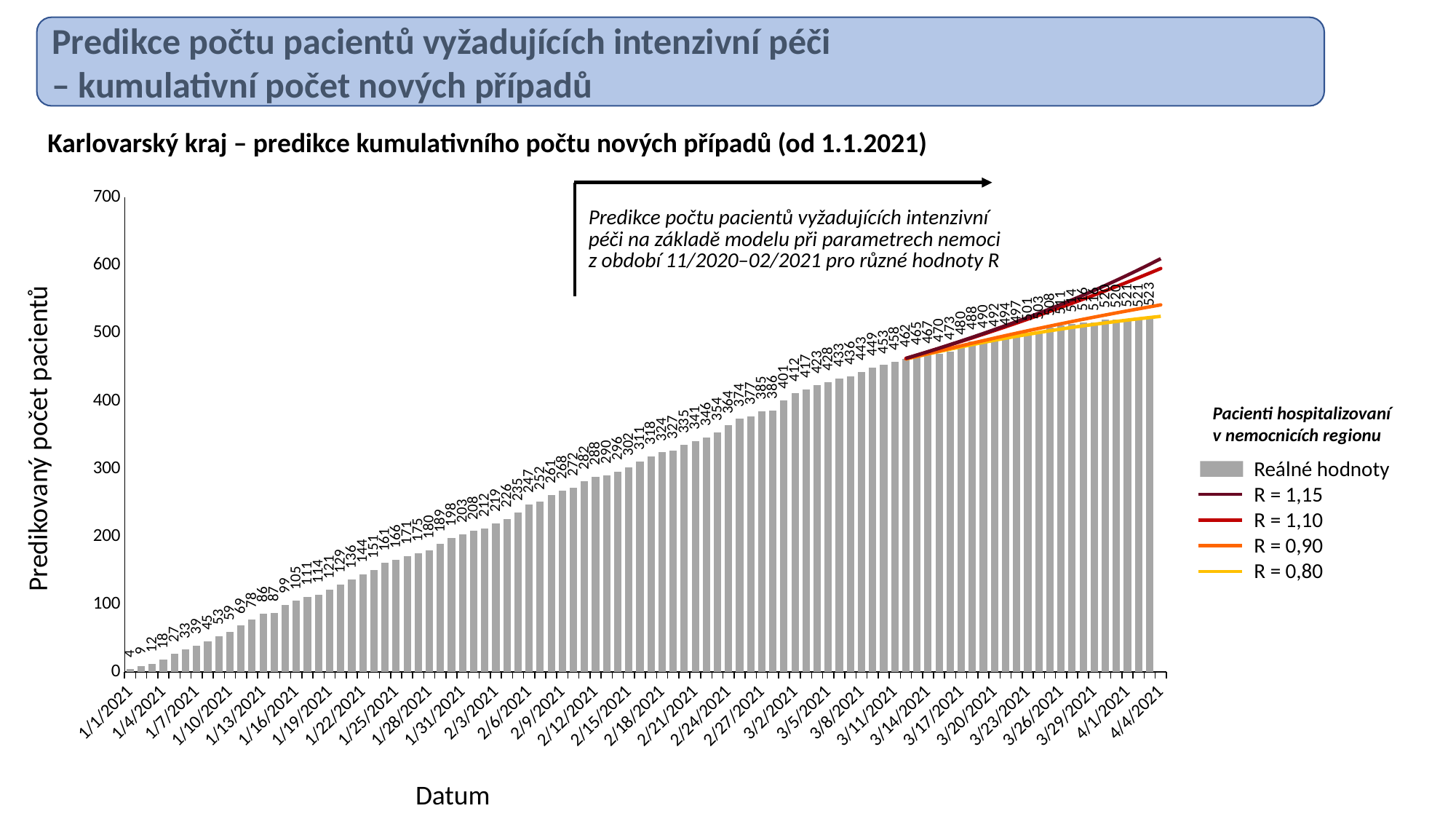

Predikce počtu pacientů vyžadujících intenzivní péči
– kumulativní počet nových případů
Karlovarský kraj – predikce kumulativního počtu nových případů (od 1.1.2021)

### Chart

| Category |  |  |  |  |  |
|---|---|---|---|---|---|
| 44197 | 4.0 | None | None | None | None |
| 44198 | 9.0 | None | None | None | None |
| 44199 | 12.0 | None | None | None | None |
| 44200 | 18.0 | None | None | None | None |
| 44201 | 27.0 | None | None | None | None |
| 44202 | 33.0 | None | None | None | None |
| 44203 | 39.0 | None | None | None | None |
| 44204 | 45.0 | None | None | None | None |
| 44205 | 53.0 | None | None | None | None |
| 44206 | 59.0 | None | None | None | None |
| 44207 | 69.0 | None | None | None | None |
| 44208 | 78.0 | None | None | None | None |
| 44209 | 86.0 | None | None | None | None |
| 44210 | 87.0 | None | None | None | None |
| 44211 | 99.0 | None | None | None | None |
| 44212 | 105.0 | None | None | None | None |
| 44213 | 111.0 | None | None | None | None |
| 44214 | 114.0 | None | None | None | None |
| 44215 | 121.0 | None | None | None | None |
| 44216 | 129.0 | None | None | None | None |
| 44217 | 136.0 | None | None | None | None |
| 44218 | 144.0 | None | None | None | None |
| 44219 | 151.0 | None | None | None | None |
| 44220 | 161.0 | None | None | None | None |
| 44221 | 166.0 | None | None | None | None |
| 44222 | 171.0 | None | None | None | None |
| 44223 | 175.0 | None | None | None | None |
| 44224 | 180.0 | None | None | None | None |
| 44225 | 189.0 | None | None | None | None |
| 44226 | 198.0 | None | None | None | None |
| 44227 | 203.0 | None | None | None | None |
| 44228 | 208.0 | None | None | None | None |
| 44229 | 212.0 | None | None | None | None |
| 44230 | 219.0 | None | None | None | None |
| 44231 | 226.0 | None | None | None | None |
| 44232 | 235.0 | None | None | None | None |
| 44233 | 247.0 | None | None | None | None |
| 44234 | 252.0 | None | None | None | None |
| 44235 | 261.0 | None | None | None | None |
| 44236 | 268.0 | None | None | None | None |
| 44237 | 272.0 | None | None | None | None |
| 44238 | 282.0 | None | None | None | None |
| 44239 | 288.0 | None | None | None | None |
| 44240 | 290.0 | None | None | None | None |
| 44241 | 296.0 | None | None | None | None |
| 44242 | 302.0 | None | None | None | None |
| 44243 | 311.0 | None | None | None | None |
| 44244 | 318.0 | None | None | None | None |
| 44245 | 324.0 | None | None | None | None |
| 44246 | 327.0 | None | None | None | None |
| 44247 | 335.0 | None | None | None | None |
| 44248 | 341.0 | None | None | None | None |
| 44249 | 346.0 | None | None | None | None |
| 44250 | 354.0 | None | None | None | None |
| 44251 | 364.0 | None | None | None | None |
| 44252 | 374.0 | None | None | None | None |
| 44253 | 377.0 | None | None | None | None |
| 44254 | 385.0 | None | None | None | None |
| 44255 | 386.0 | None | None | None | None |
| 44256 | 401.0 | None | None | None | None |
| 44257 | 412.0 | None | None | None | None |
| 44258 | 417.0 | None | None | None | None |
| 44259 | 423.0 | None | None | None | None |
| 44260 | 428.0 | None | None | None | None |
| 44261 | 433.0 | None | None | None | None |
| 44262 | 436.0 | None | None | None | None |
| 44263 | 443.0 | None | None | None | None |
| 44264 | 449.0 | None | None | None | None |
| 44265 | 453.0 | None | None | None | None |
| 44266 | 458.0 | None | None | None | None |
| 44267 | 462.0 | 461.84528584553067 | 461.9642915020269 | 462.7777462575189 | 462.81985070328085 |
| 44268 | 465.0 | 465.61576750997676 | 465.9139535548787 | 467.63825866897304 | 467.7463794335034 |
| 44269 | 467.0 | 469.3078529859612 | 469.83989680714427 | 472.5761808977222 | 472.7751337911793 |
| 44270 | 470.0 | 472.91519641306206 | 473.74180761411026 | 477.5948707017687 | 477.91349913635764 |
| 44271 | 473.0 | 476.42801493424827 | 477.61341610011374 | 482.69910327693435 | 483.16962056983033 |
| 44272 | 480.0 | 479.846173692614 | 481.4500668007455 | 487.8826164679707 | 488.53570433127084 |
| 44273 | 488.0 | 483.17622662242945 | 485.25712817991376 | 493.1517723893869 | 494.01890916230826 |
| 44274 | 490.0 | 486.4158647482866 | 489.03079426009066 | 498.5041296600525 | 499.61875795887187 |
| 44275 | 492.0 | 489.5525900536897 | 492.75941803778 | 503.93834317018917 | 505.3384486002493 |
| 44276 | 494.0 | 492.5753015564672 | 496.42961272302273 | 509.45042445188716 | 511.17588748167236 |
| 44277 | 497.0 | 495.48451255431286 | 500.0387270085078 | 515.0403395374101 | 517.1318994568132 |
| 44278 | 501.0 | 498.28449140582086 | 503.5868152843766 | 520.7047576129777 | 523.2033836715833 |
| 44279 | 503.0 | 500.98399454401317 | 507.07748174299553 | 526.4407969560459 | 529.425199168374 |
| 44280 | 508.0 | 503.58589137980636 | 510.5106767109287 | 532.2509057284528 | 535.8151948118508 |
| 44281 | 511.0 | 506.0938723992979 | 513.8878480460106 | 538.1386458378328 | 542.3824902706376 |
| 44282 | 514.0 | 508.50956925998656 | 517.2079855718949 | 544.1041333840224 | 549.1299121593484 |
| 44283 | 516.0 | 510.83469808544 | 520.4706550005855 | 550.1462953253358 | 556.0592717907022 |
| 44284 | 516.0 | 513.07166353402 | 523.6755644340416 | 556.2736565941925 | 563.1709924736214 |
| 44285 | 520.0 | 515.2253487372881 | 526.8252118217645 | 562.5134281917838 | 570.4710133669579 |
| 44286 | 520.0 | 517.2988595911137 | 529.9204373789348 | 568.8681587721876 | 577.965369476749 |
| 44287 | 521.0 | 519.2939755063869 | 532.9608229516679 | 575.3390626251722 | 585.6585541237641 |
| 44288 | 521.0 | 521.2129584666513 | 535.9465221898685 | 581.9272613291038 | 593.5548079553797 |
| 44289 | 523.0 | 523.0590711457482 | 538.8790185559565 | 588.634604239144 | 601.6589019188929 |
| 44290 | 0.0 | 524.8353525167097 | 541.7590288743971 | 595.461900733157 | 609.9743684996364 |
|  | None | None | None | None | None |
|  | None | None | None | None | None |
|  | None | None | None | None | None |
|  | None | None | None | None | None |
|  | None | None | None | None | None |
|  | None | None | None | None | None |
|  | None | None | None | None | None |
|  | None | None | None | None | None |
|  | None | None | None | None | None |
|  | None | None | None | None | None |
|  | None | None | None | None | None |
|  | None | None | None | None | None |
|  | None | None | None | None | None |
|  | None | None | None | None | None |
|  | None | None | None | None | None |
|  | None | None | None | None | None |
|  | None | None | None | None | None |
|  | None | None | None | None | None |
|  | None | None | None | None | None |
|  | None | None | None | None | None |
|  | None | None | None | None | None |
|  | None | None | None | None | None |
|  | None | None | None | None | None |
|  | None | None | None | None | None |
|  | None | None | None | None | None |
|  | None | None | None | None | None |
|  | None | None | None | None | None |
|  | None | None | None | None | None |
|  | None | None | None | None | None |
|  | None | None | None | None | None |
|  | None | None | None | None | None |
|  | None | None | None | None | None |
|  | None | None | None | None | None |
|  | None | None | None | None | None |
|  | None | None | None | None | None |
|  | None | None | None | None | None |
|  | None | None | None | None | None |
|  | None | None | None | None | None |
|  | None | None | None | None | None |
|  | None | None | None | None | None |
|  | None | None | None | None | None |
|  | None | None | None | None | None |
|  | None | None | None | None | None |
|  | None | None | None | None | None |
|  | None | None | None | None | None |
|  | None | None | None | None | None |
|  | None | None | None | None | None |
|  | None | None | None | None | None |
|  | None | None | None | None | None |
|  | None | None | None | None | None |
|  | None | None | None | None | None |
|  | None | None | None | None | None |
|  | None | None | None | None | None |
|  | None | None | None | None | None |
|  | None | None | None | None | None |
|  | None | None | None | None | None |
|  | None | None | None | None | None |
|  | None | None | None | None | None |
|  | None | None | None | None | None |
|  | None | None | None | None | None |
|  | None | None | None | None | None |
|  | None | None | None | None | None |
|  | None | None | None | None | None |
|  | None | None | None | None | None |
|  | None | None | None | None | None |
|  | None | None | None | None | None |
|  | None | None | None | None | None |
|  | None | None | None | None | None |
|  | None | None | None | None | None |
|  | None | None | None | None | None |
|  | None | None | None | None | None |
|  | None | None | None | None | None |
|  | None | None | None | None | None |
|  | None | None | None | None | None |
|  | None | None | None | None | None |
|  | None | None | None | None | None |
|  | None | None | None | None | None |
|  | None | None | None | None | None |
|  | None | None | None | None | None |
|  | None | None | None | None | None |
|  | None | None | None | None | None |
|  | None | None | None | None | None |
|  | None | None | None | None | None |
|  | None | None | None | None | None |
|  | None | None | None | None | None |
|  | None | None | None | None | None |
|  | None | None | None | None | None |
| Predikce počtu pacientů vyžadujících intenzivní péči na základě modelu při parametrech nemoci z období 11/2020–02/2021 pro různé hodnoty R |
| --- |
Pacienti hospitalizovaní v nemocnicích regionu
Predikovaný počet pacientů
Reálné hodnoty
R = 1,15
R = 1,10
R = 0,90
R = 0,80

Datum